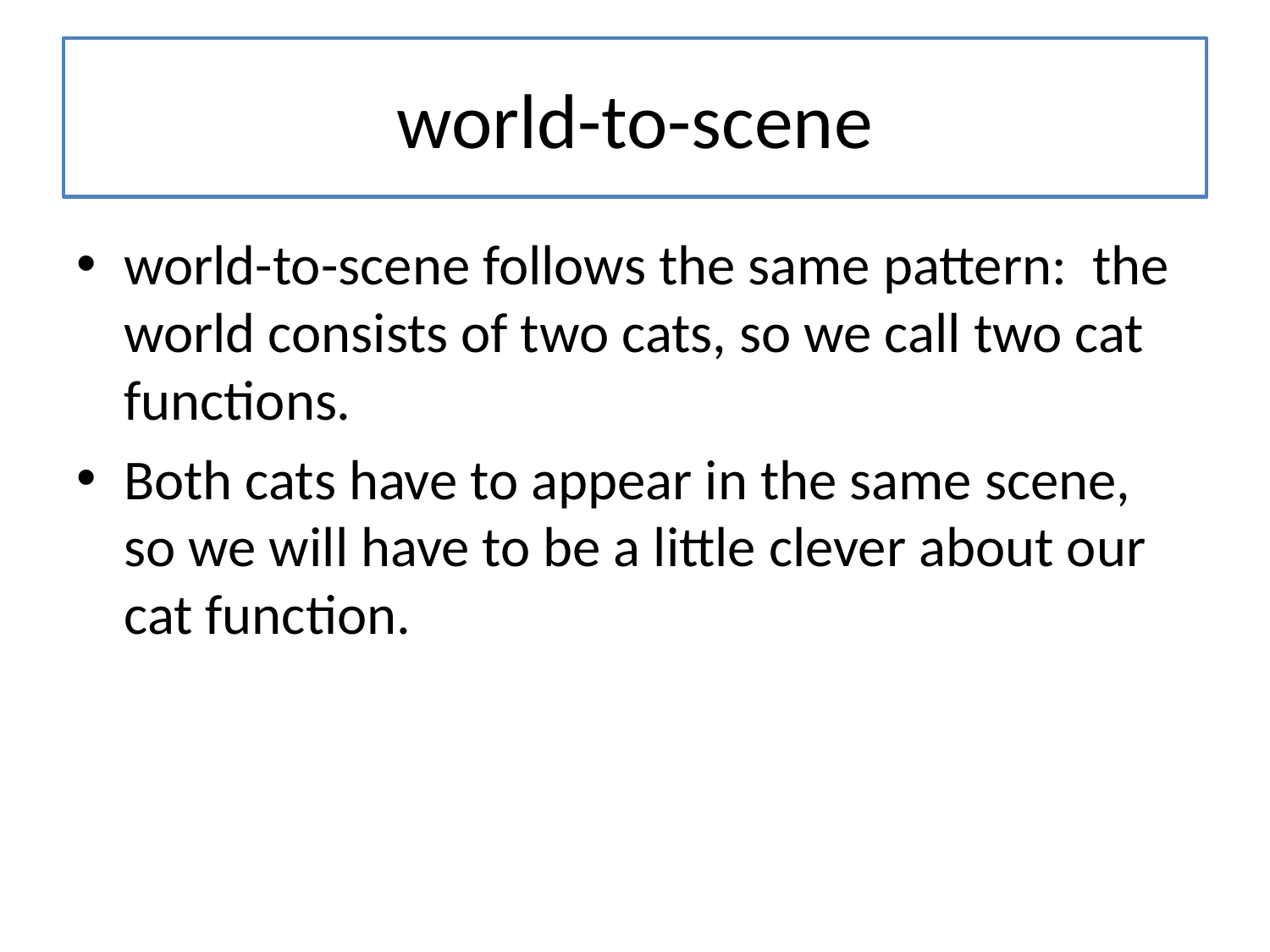

# world-to-scene
world-to-scene follows the same pattern:  the world consists of two cats, so we call two cat functions.
Both cats have to appear in the same scene, so we will have to be a little clever about our cat function.